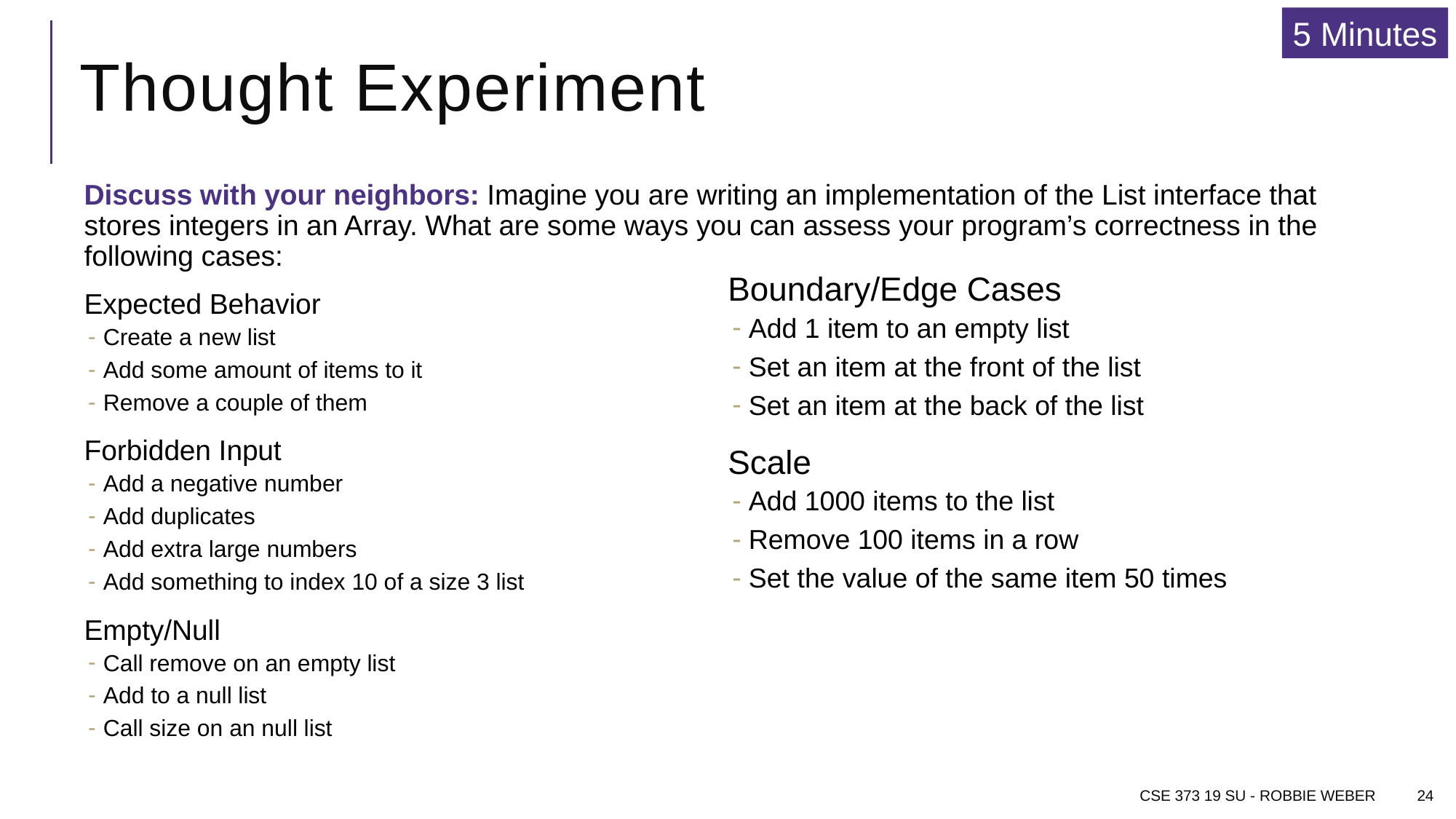

5 Minutes
# Thought Experiment
Discuss with your neighbors: Imagine you are writing an implementation of the List interface that stores integers in an Array. What are some ways you can assess your program’s correctness in the following cases:
Expected Behavior
Create a new list
Add some amount of items to it
Remove a couple of them
Forbidden Input
Add a negative number
Add duplicates
Add extra large numbers
Add something to index 10 of a size 3 list
Empty/Null
Call remove on an empty list
Add to a null list
Call size on an null list

Boundary/Edge Cases
Add 1 item to an empty list
Set an item at the front of the list
Set an item at the back of the list
Scale
Add 1000 items to the list
Remove 100 items in a row
Set the value of the same item 50 times

CSE 373 19 Su - Robbie Weber
24